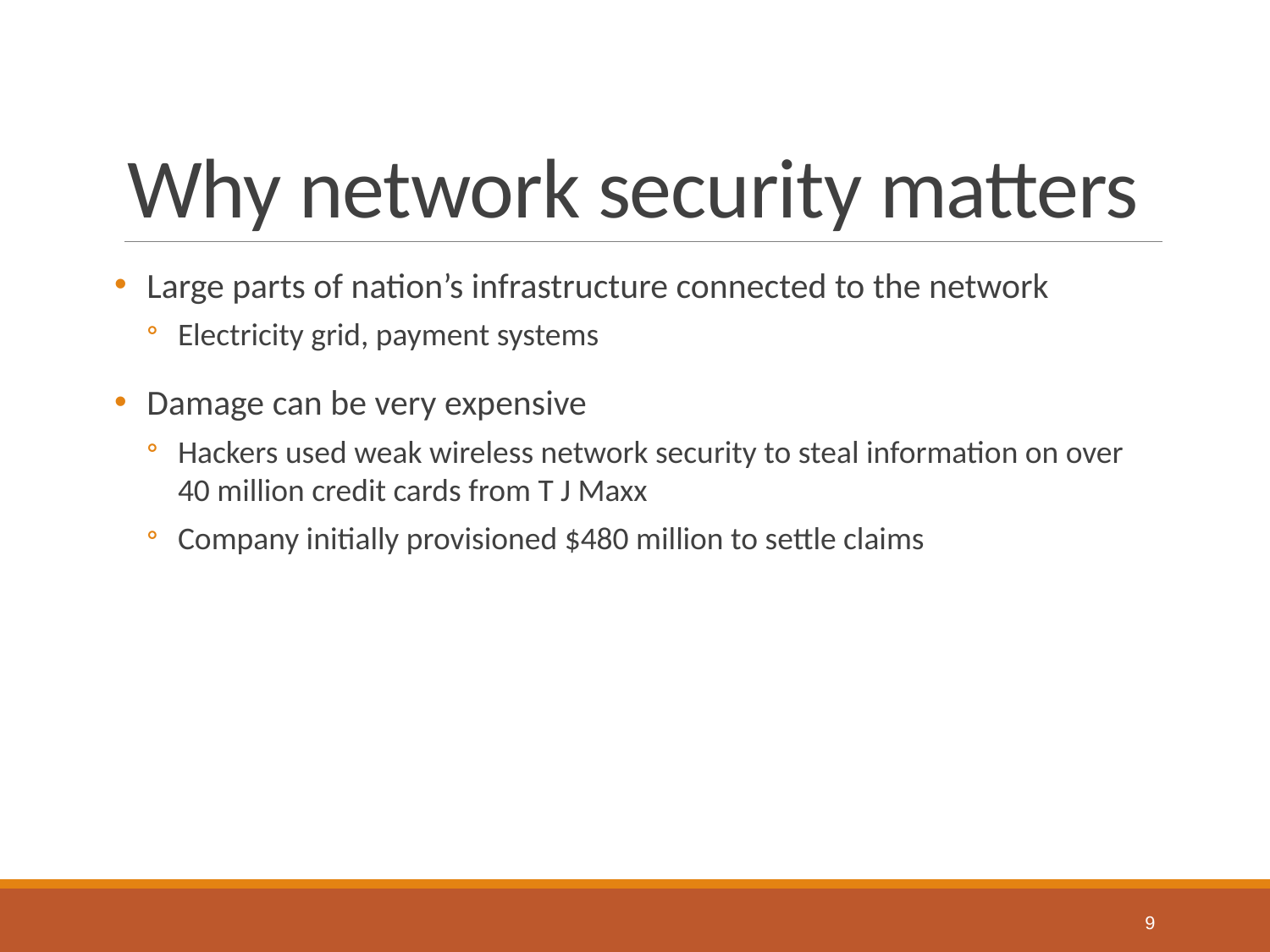

# Why network security matters
Large parts of nation’s infrastructure connected to the network
Electricity grid, payment systems
Damage can be very expensive
Hackers used weak wireless network security to steal information on over 40 million credit cards from T J Maxx
Company initially provisioned $480 million to settle claims
9